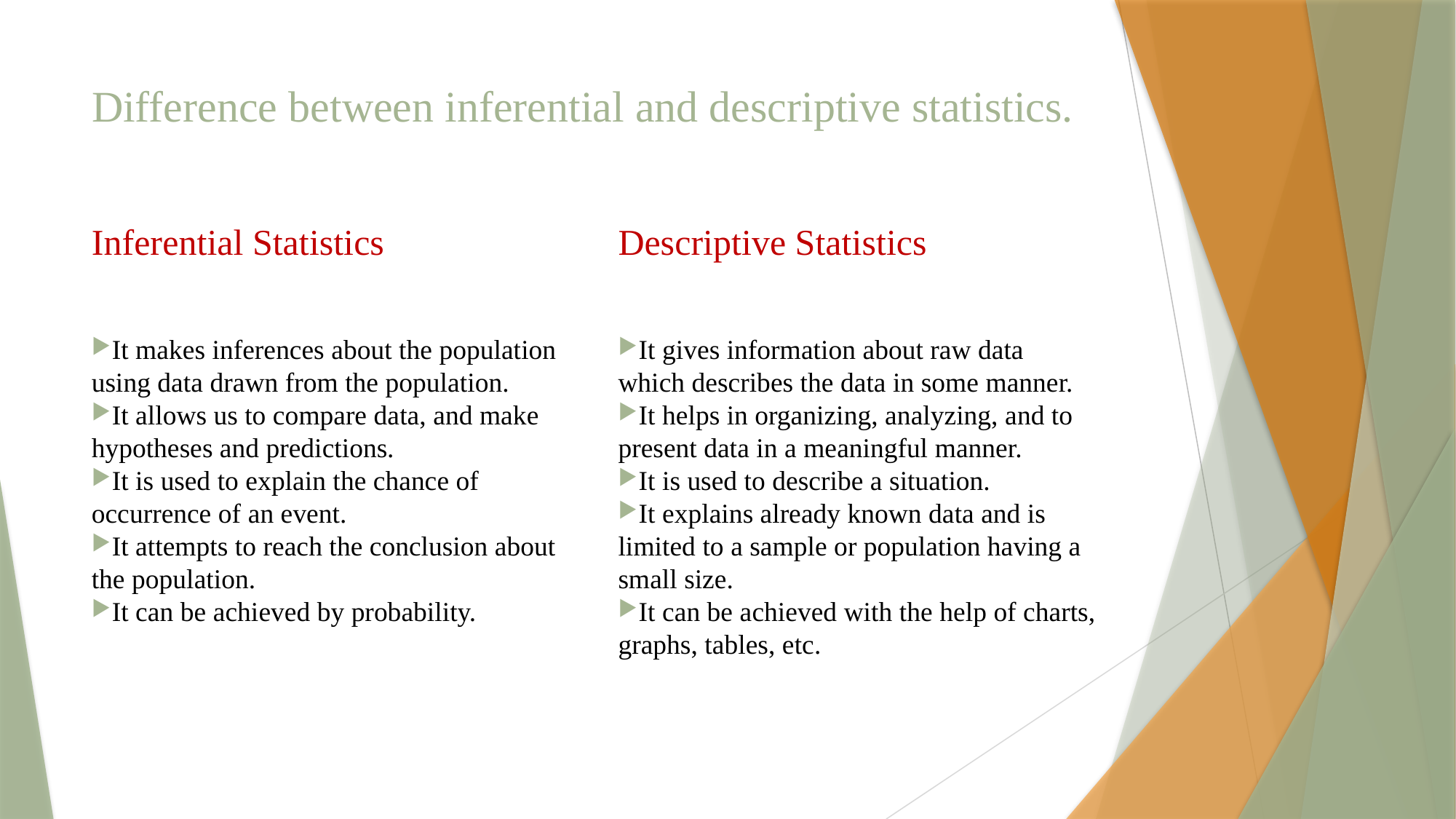

# Difference between inferential and descriptive statistics.
Inferential Statistics

Descriptive Statistics

It makes inferences about the population using data drawn from the population.
It allows us to compare data, and make hypotheses and predictions.
It is used to explain the chance of occurrence of an event.
It attempts to reach the conclusion about the population.
It can be achieved by probability.

It gives information about raw data which describes the data in some manner.
It helps in organizing, analyzing, and to present data in a meaningful manner.
It is used to describe a situation.
It explains already known data and is limited to a sample or population having a small size.
It can be achieved with the help of charts, graphs, tables, etc.